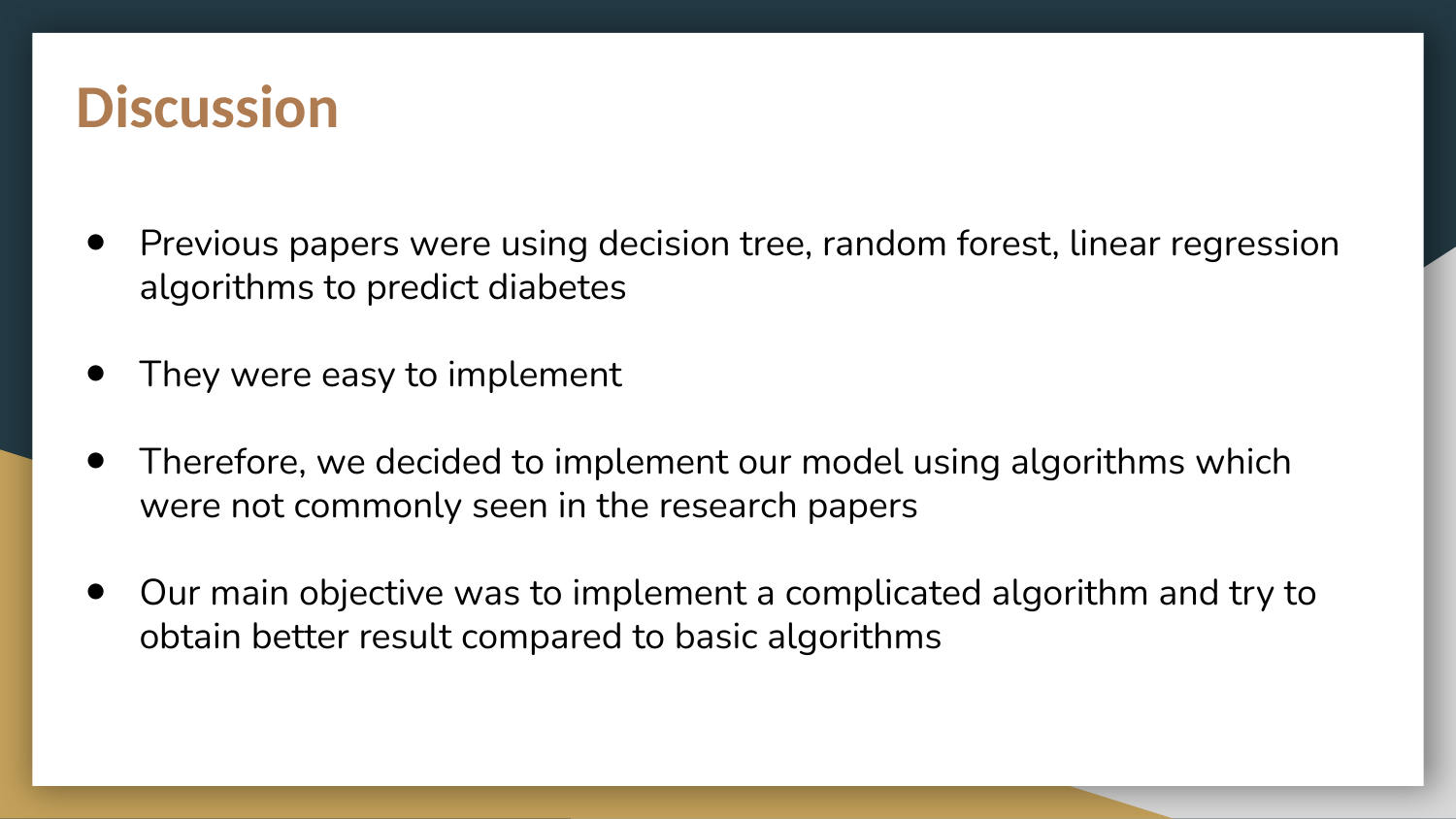

# Discussion
Previous papers were using decision tree, random forest, linear regression algorithms to predict diabetes

They were easy to implement

Therefore, we decided to implement our model using algorithms which were not commonly seen in the research papers

Our main objective was to implement a complicated algorithm and try to obtain better result compared to basic algorithms